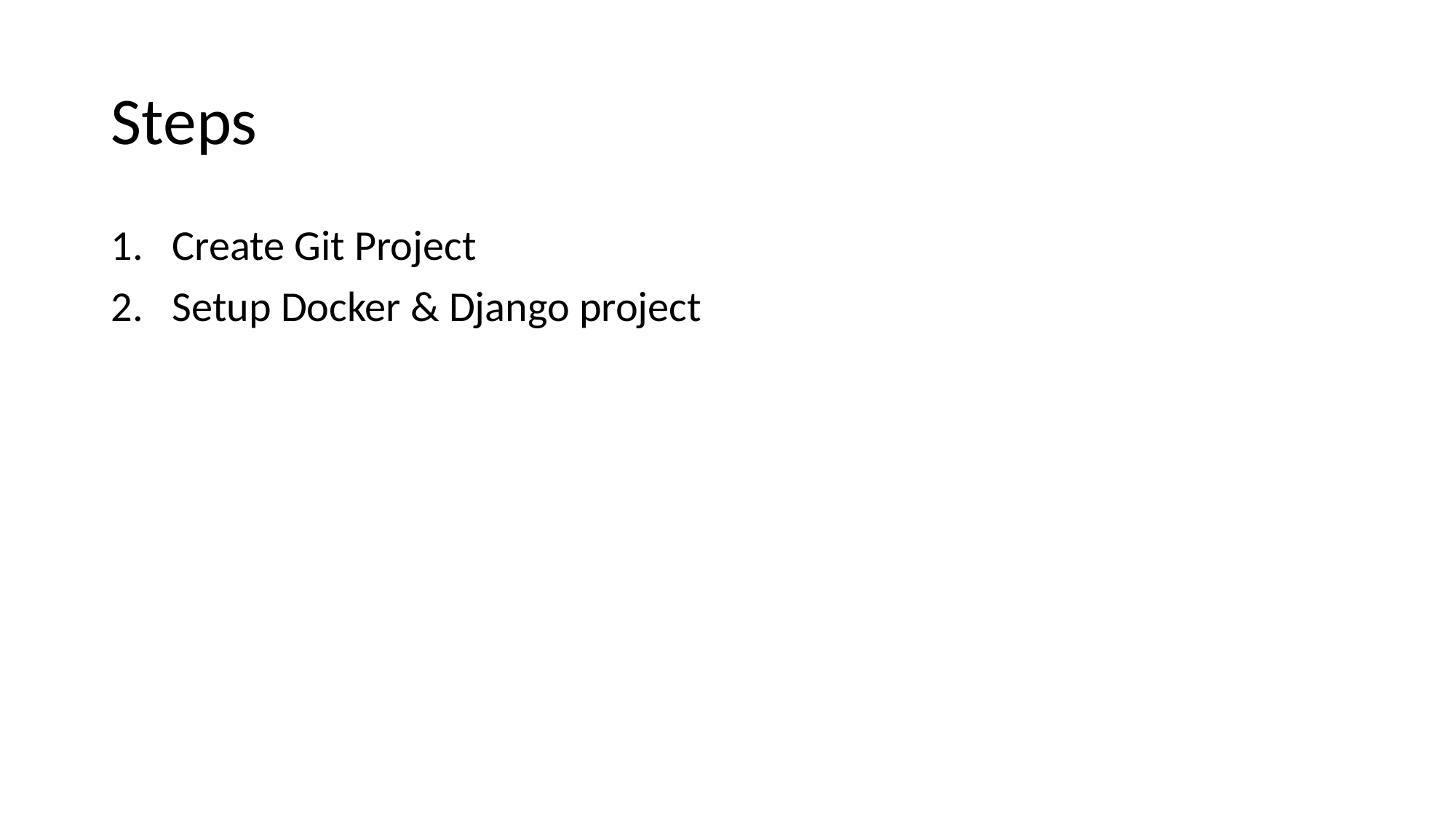

# Steps
Create Git Project
Setup Docker & Django project